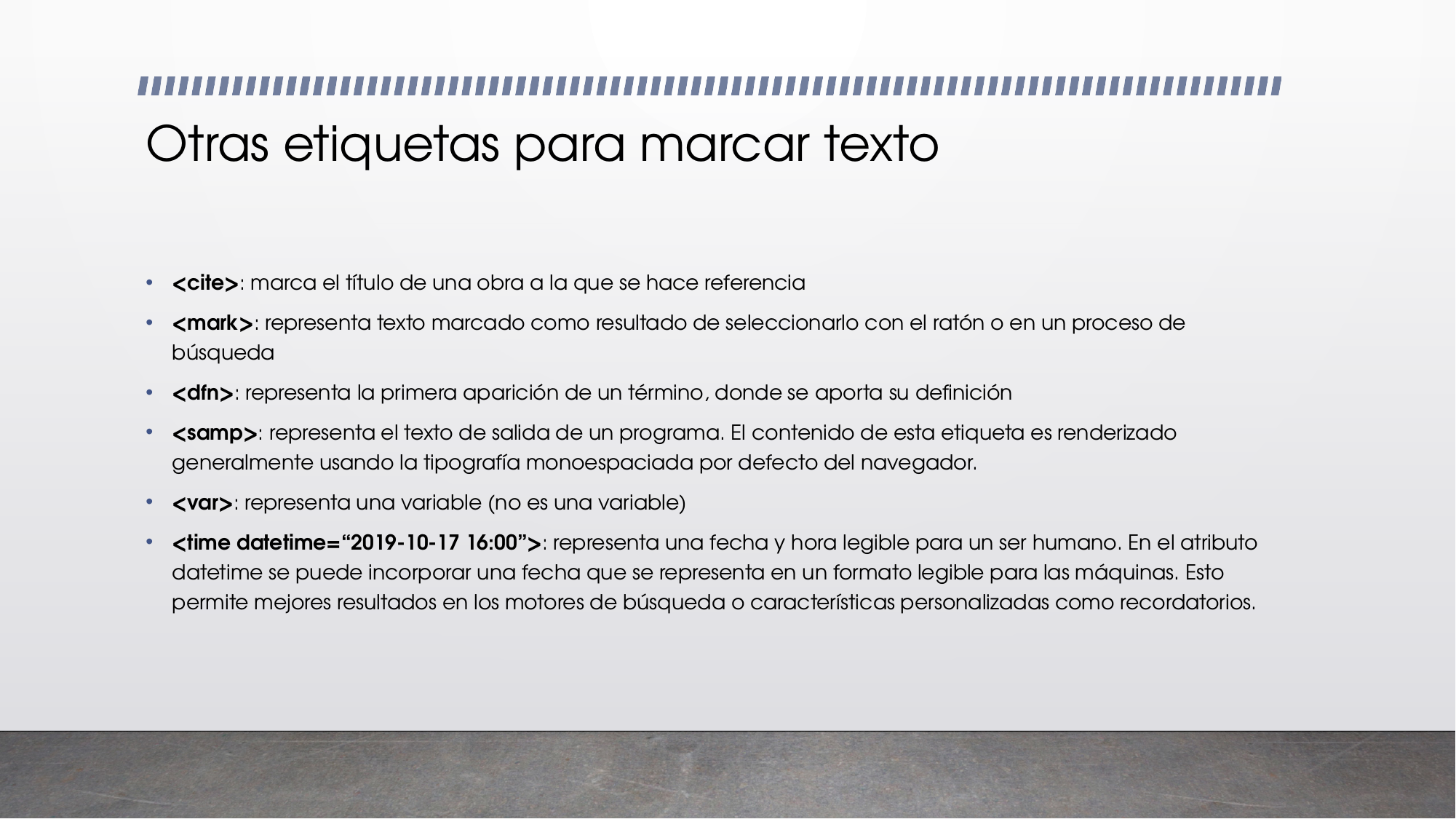

# Otras etiquetas para marcar texto
<cite>: marca el título de una obra a la que se hace referencia
<mark>: representa texto marcado como resultado de seleccionarlo con el ratón o en un proceso de búsqueda
<dfn>: representa la primera aparición de un término, donde se aporta su definición
<samp>: representa el texto de salida de un programa. El contenido de esta etiqueta es renderizado generalmente usando la tipografía monoespaciada por defecto del navegador.
<var>: representa una variable (no es una variable)
<time datetime=“2019-10-17 16:00”>: representa una fecha y hora legible para un ser humano. En el atributo datetime se puede incorporar una fecha que se representa en un formato legible para las máquinas. Esto permite mejores resultados en los motores de búsqueda o características personalizadas como recordatorios.